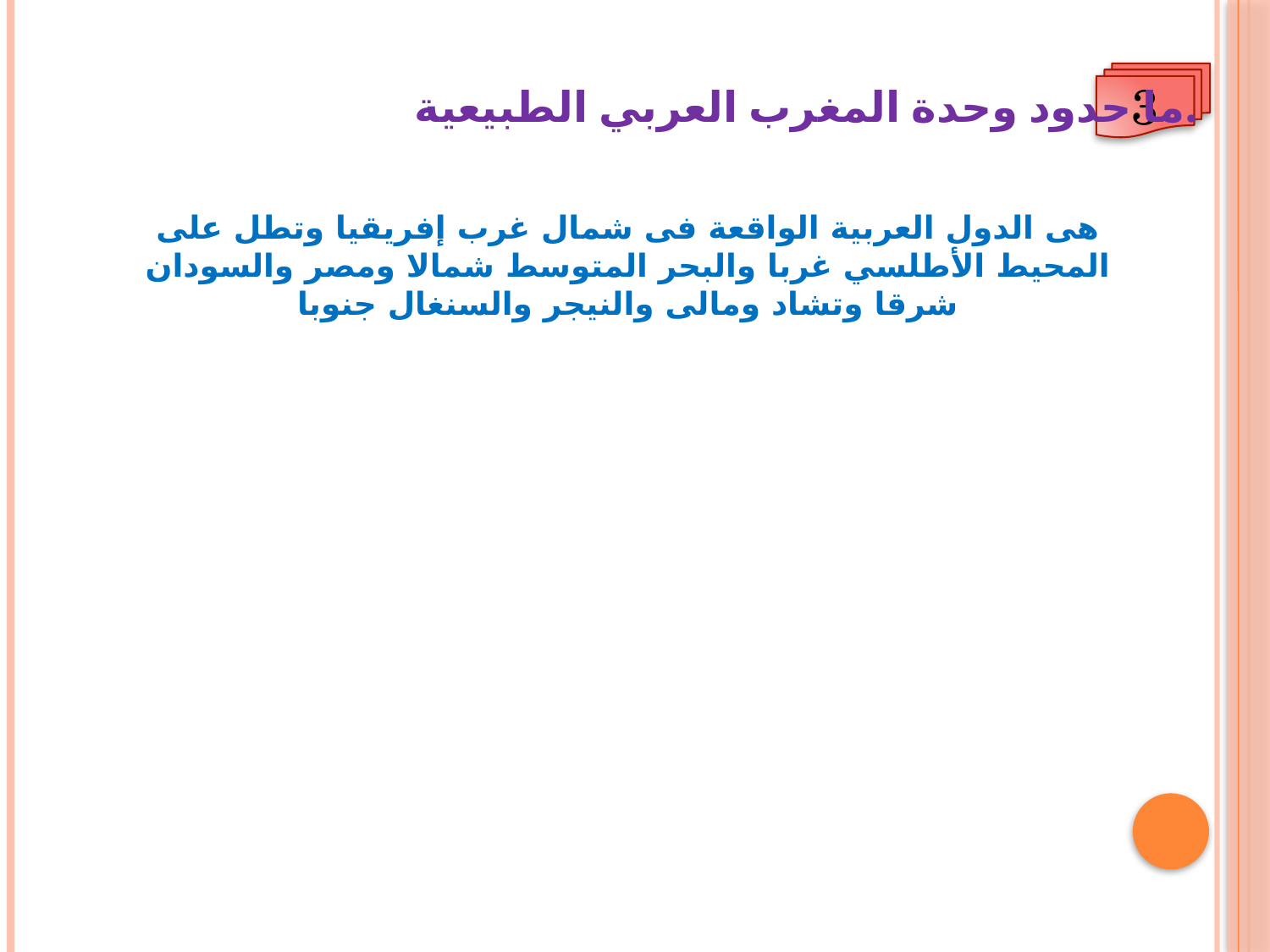

3
ما حدود وحدة المغرب العربي الطبيعية.
هى الدول العربية الواقعة فى شمال غرب إفريقيا وتطل على المحيط الأطلسي غربا والبحر المتوسط شمالا ومصر والسودان شرقا وتشاد ومالى والنيجر والسنغال جنوبا